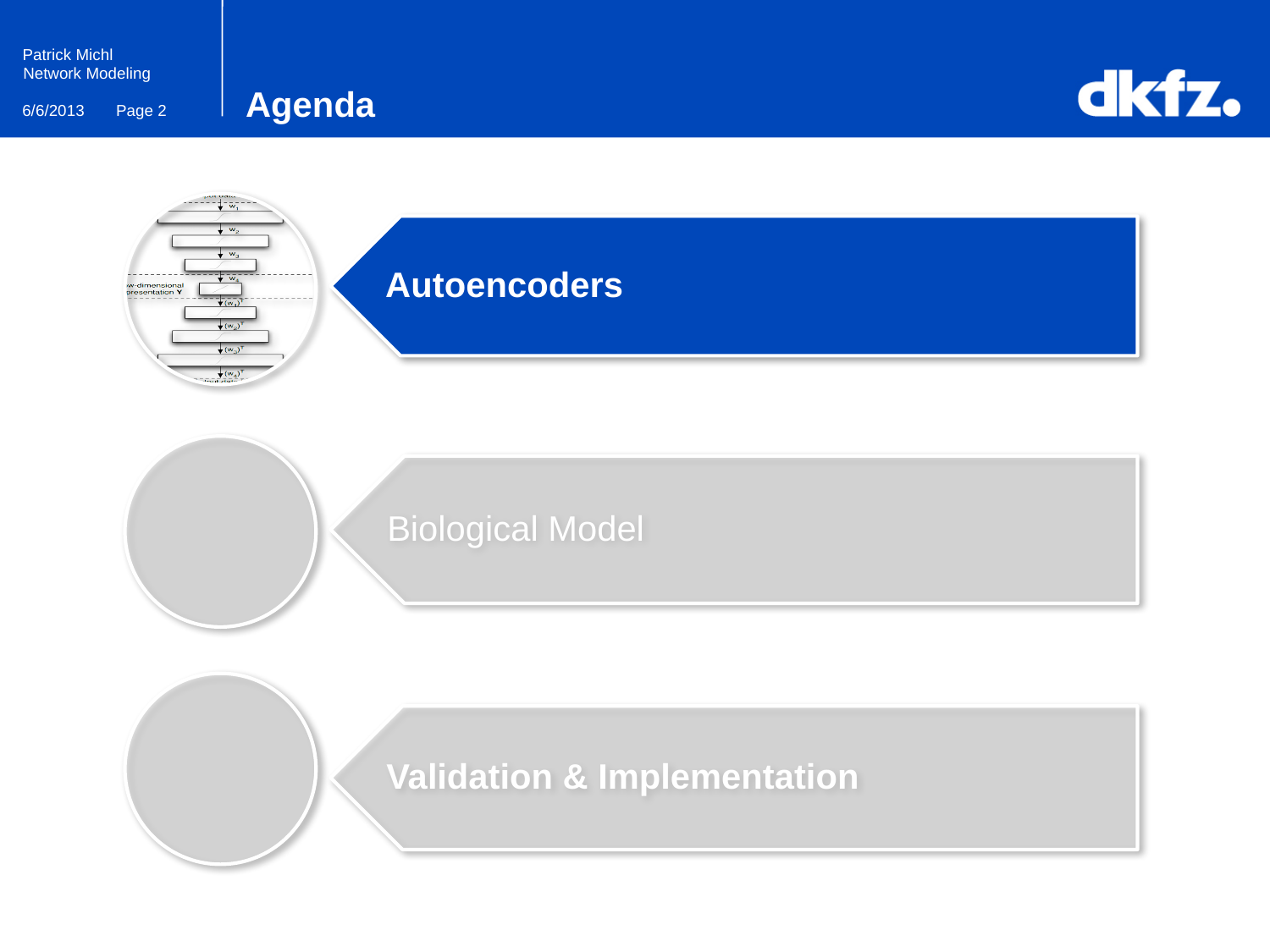

# Agenda
Autoencoders
Biological Model
Validation & Implementation